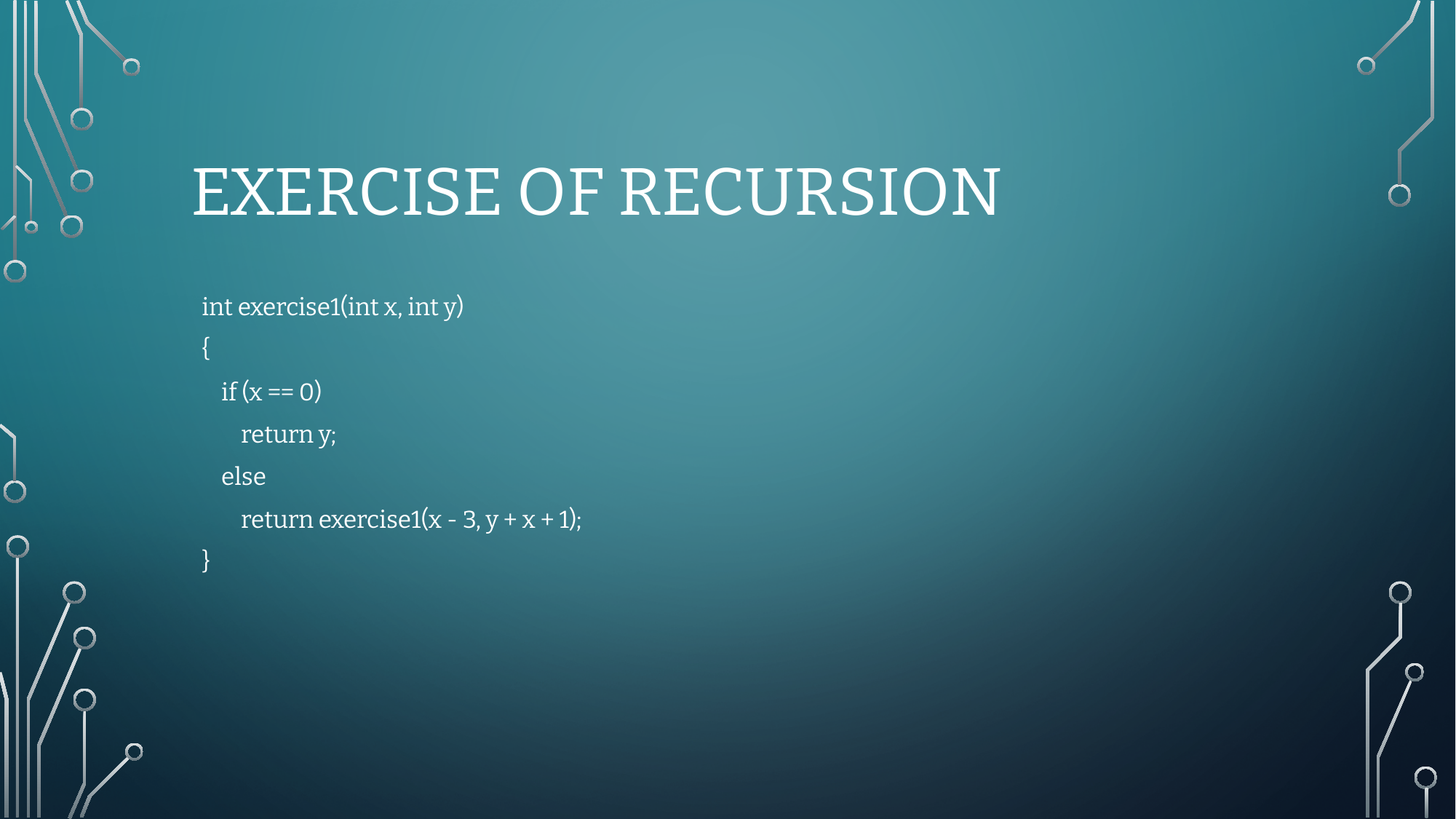

# EXERCISE OF RECURSION
int exercise1(int x, int y)
{
    if (x == 0)
        return y;
    else
        return exercise1(x - 3, y + x + 1);
}